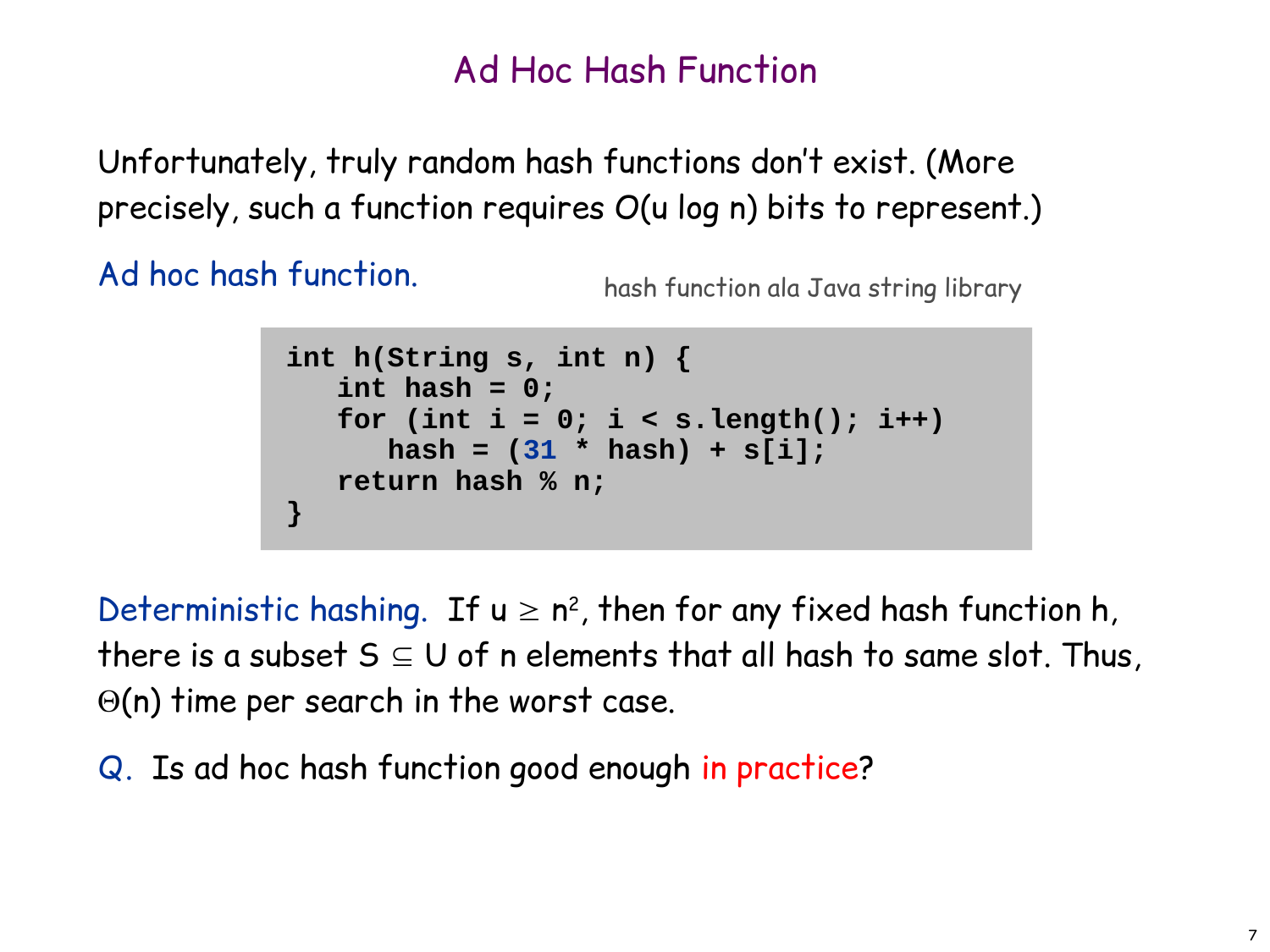

# Ad Hoc Hash Function
Unfortunately, truly random hash functions don’t exist. (More precisely, such a function requires O(u log n) bits to represent.)
Ad hoc hash function.

Deterministic hashing.  If u ≥ n2, then for any fixed hash function h, there is a subset S ⊆ U of n elements that all hash to same slot. Thus, Θ(n) time per search in the worst case.
Q.  Is ad hoc hash function good enough in practice?
hash function ala Java string library
int h(String s, int n) {
   int hash = 0;
   for (int i = 0; i < s.length(); i++)
      hash = (31 * hash) + s[i];
   return hash % n;
}
7